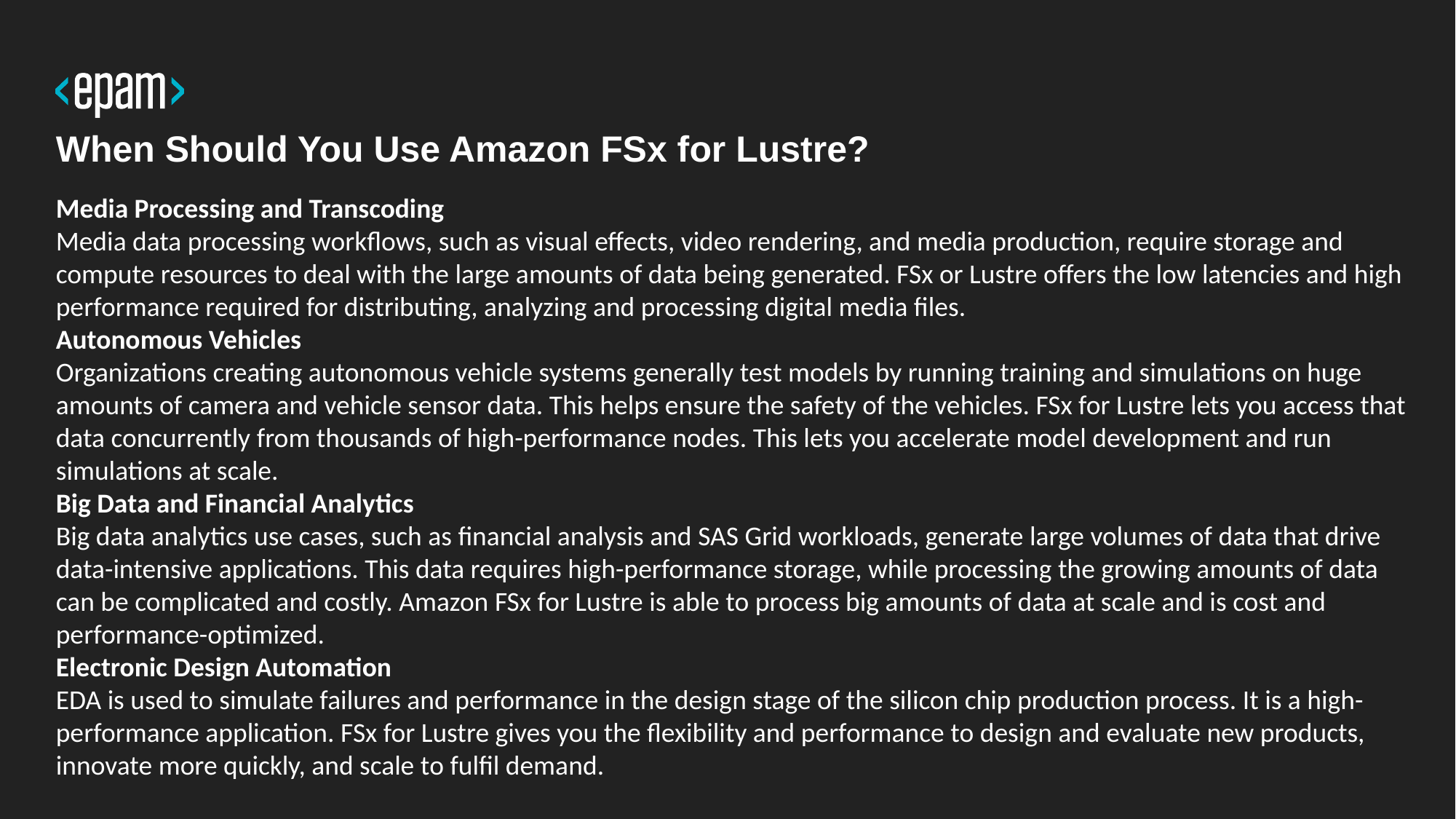

# When Should You Use Amazon FSx for Lustre?
Media Processing and Transcoding
Media data processing workflows, such as visual effects, video rendering, and media production, require storage and compute resources to deal with the large amounts of data being generated. FSx or Lustre offers the low latencies and high performance required for distributing, analyzing and processing digital media files.
Autonomous Vehicles
Organizations creating autonomous vehicle systems generally test models by running training and simulations on huge amounts of camera and vehicle sensor data. This helps ensure the safety of the vehicles. FSx for Lustre lets you access that data concurrently from thousands of high-performance nodes. This lets you accelerate model development and run simulations at scale.
Big Data and Financial Analytics
Big data analytics use cases, such as financial analysis and SAS Grid workloads, generate large volumes of data that drive data-intensive applications. This data requires high-performance storage, while processing the growing amounts of data can be complicated and costly. Amazon FSx for Lustre is able to process big amounts of data at scale and is cost and performance-optimized.
Electronic Design Automation
EDA is used to simulate failures and performance in the design stage of the silicon chip production process. It is a high-performance application. FSx for Lustre gives you the flexibility and performance to design and evaluate new products, innovate more quickly, and scale to fulfil demand.